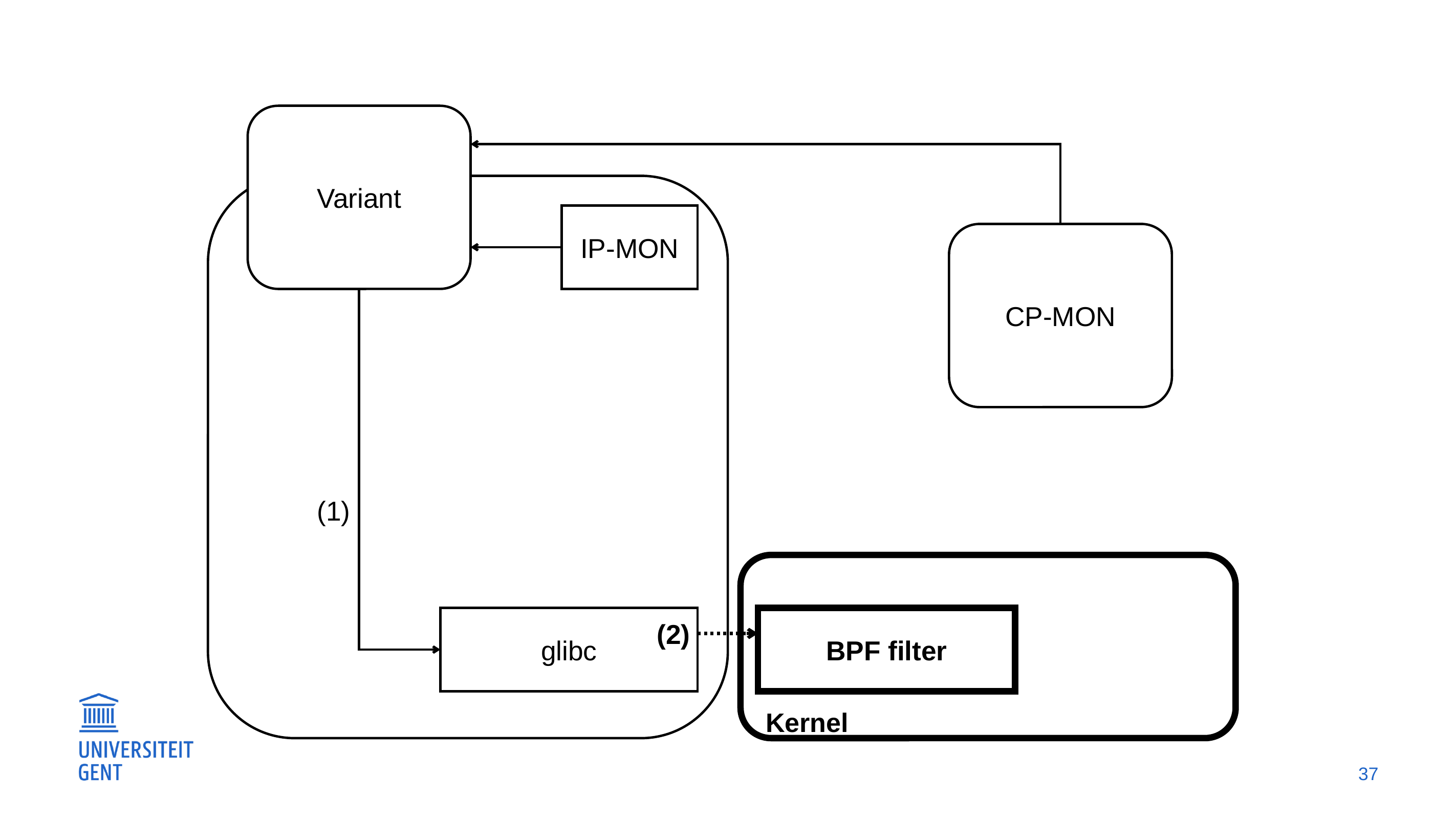

#
Variant

IP-MON
CP-MON

(1)

glibc
BPF filter
(2)
Kernel
37